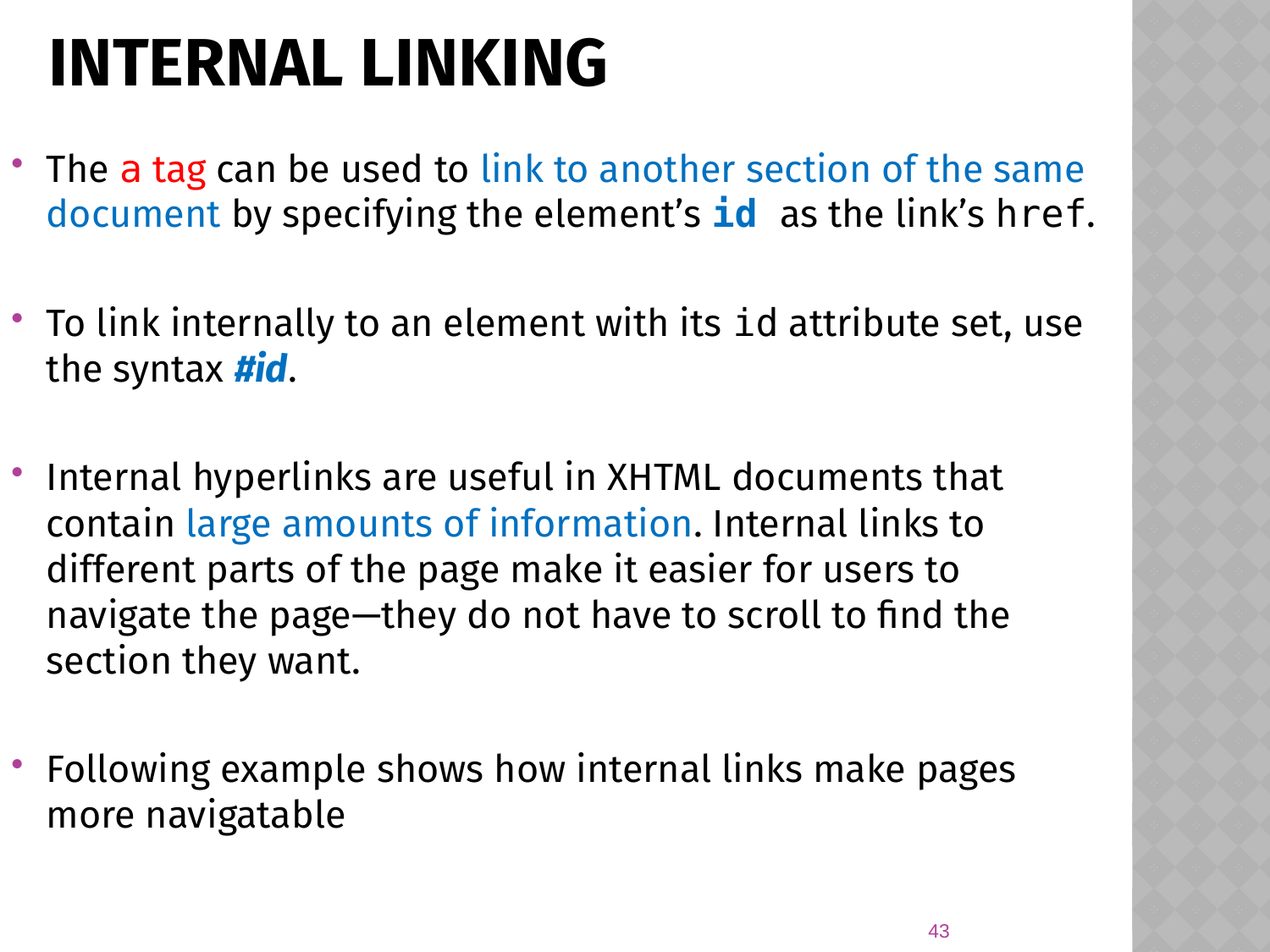

# Internal Linking
The a tag can be used to link to another section of the same document by specifying the element’s id as the link’s href.

To link internally to an element with its id attribute set, use the syntax #id.

Internal hyperlinks are useful in XHTML documents that contain large amounts of information. Internal links to different parts of the page make it easier for users to navigate the page—they do not have to scroll to find the section they want.

Following example shows how internal links make pages more navigatable
43